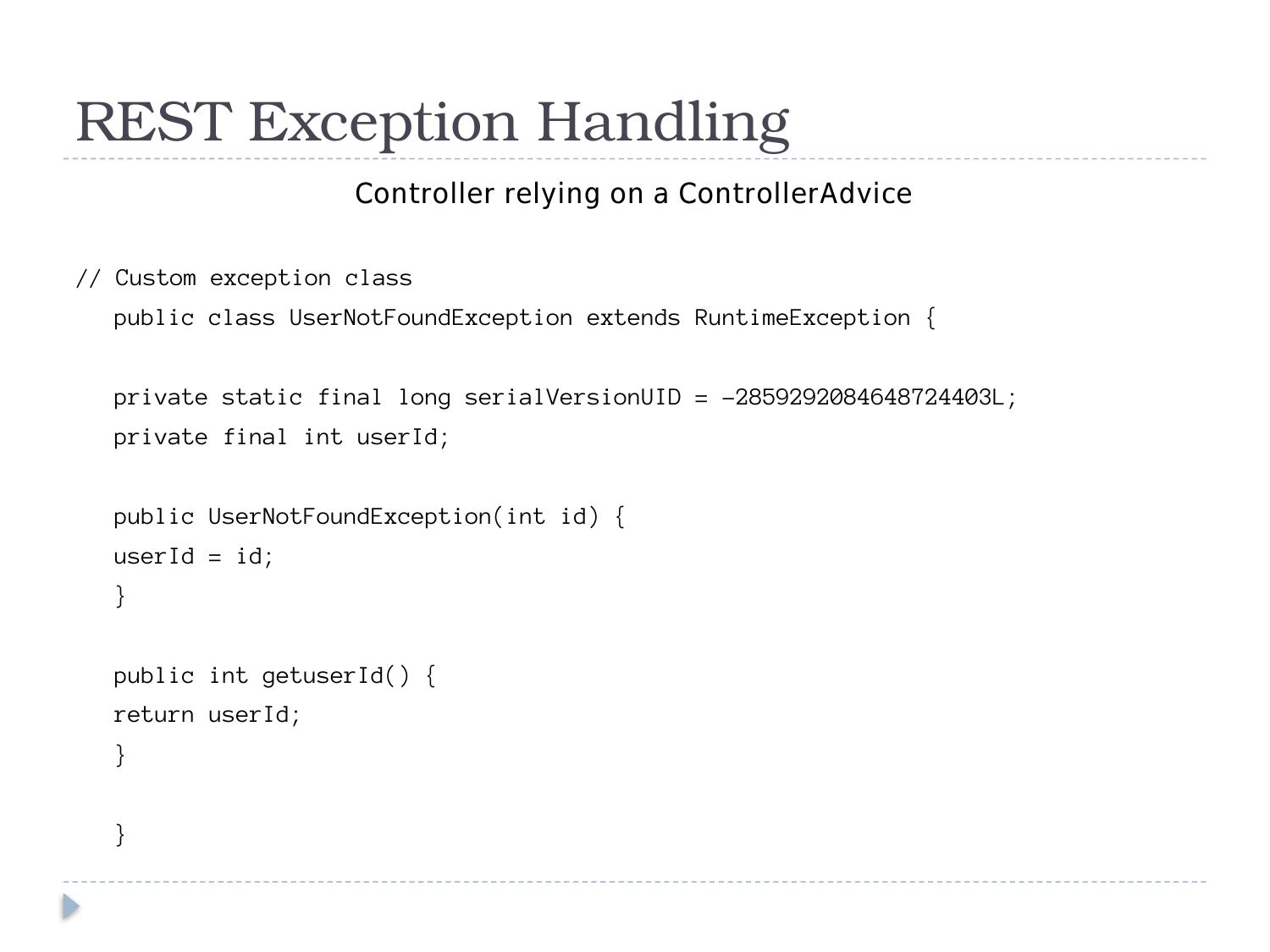

# REST Exception Handling
Controller relying on a ControllerAdvice

// Custom exception class
	public class UserNotFoundException extends RuntimeException {

		private static final long serialVersionUID = -2859292084648724403L;
		private final int userId;

		public UserNotFoundException(int id) {
			userId = id;
		}

		public int getuserId() {
			return userId;
		}

	}